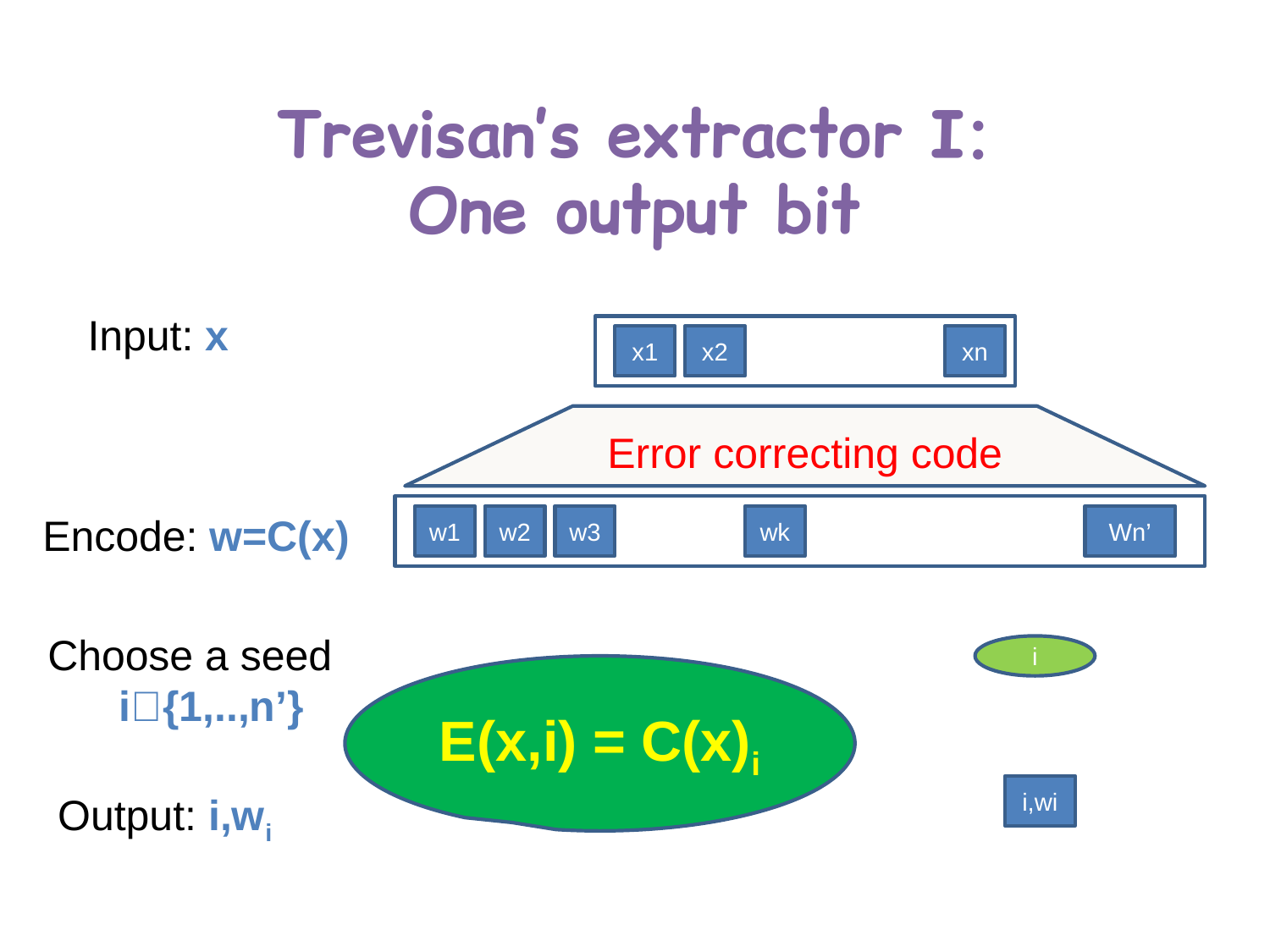

# Trevisan’s extractor I: One output bit
Input: x

x1
x2
xn
Error correcting code
Encode: w=C(x)

w1
w2
w3
wk
Wn’
Choose a seed i∈{1,..,n’}

i
E(x,i) = C(x)i
Output: i,wi

i,wi